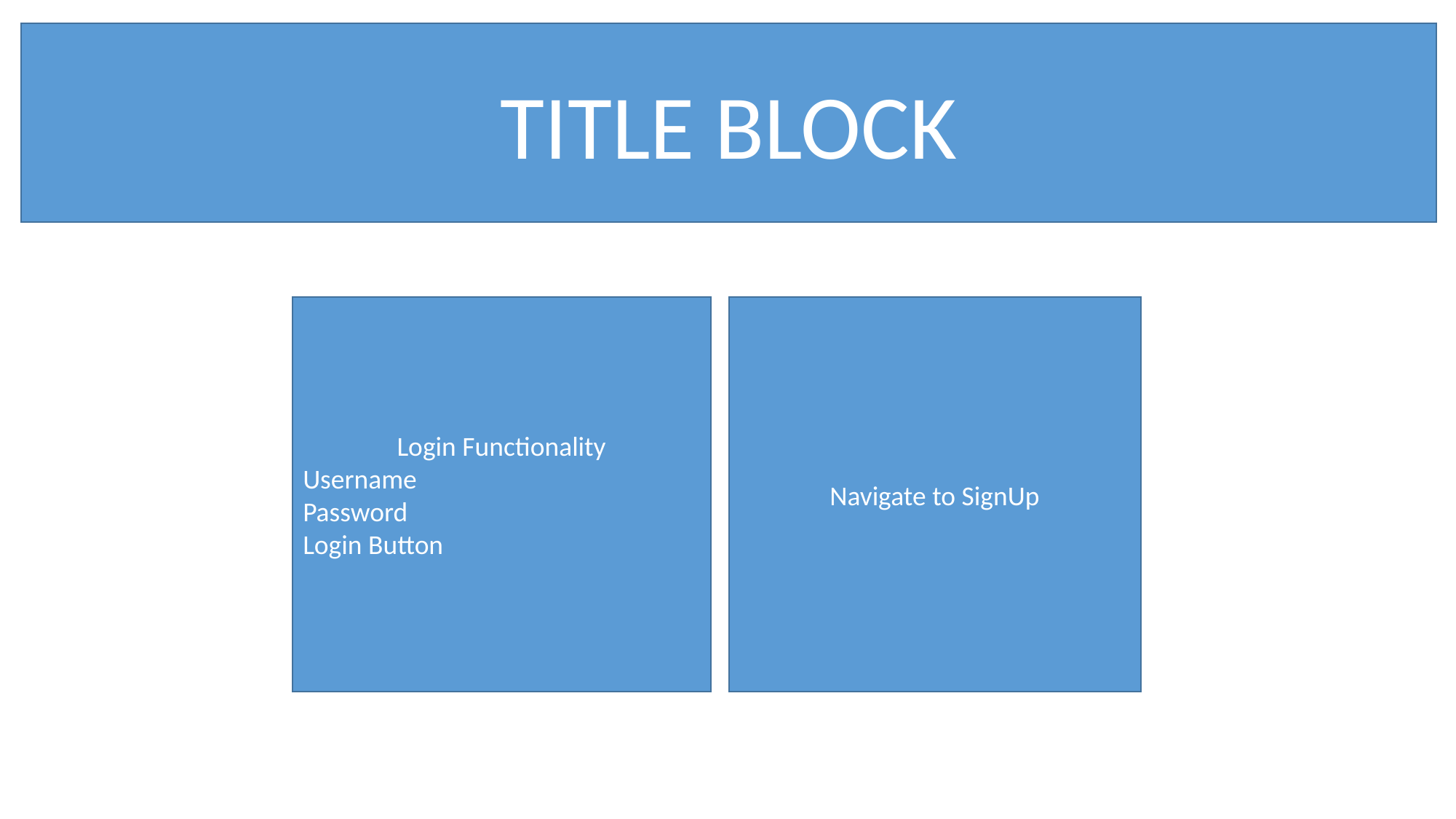

TITLE BLOCK
Login Functionality
Username
Password
Login Button
Navigate to SignUp